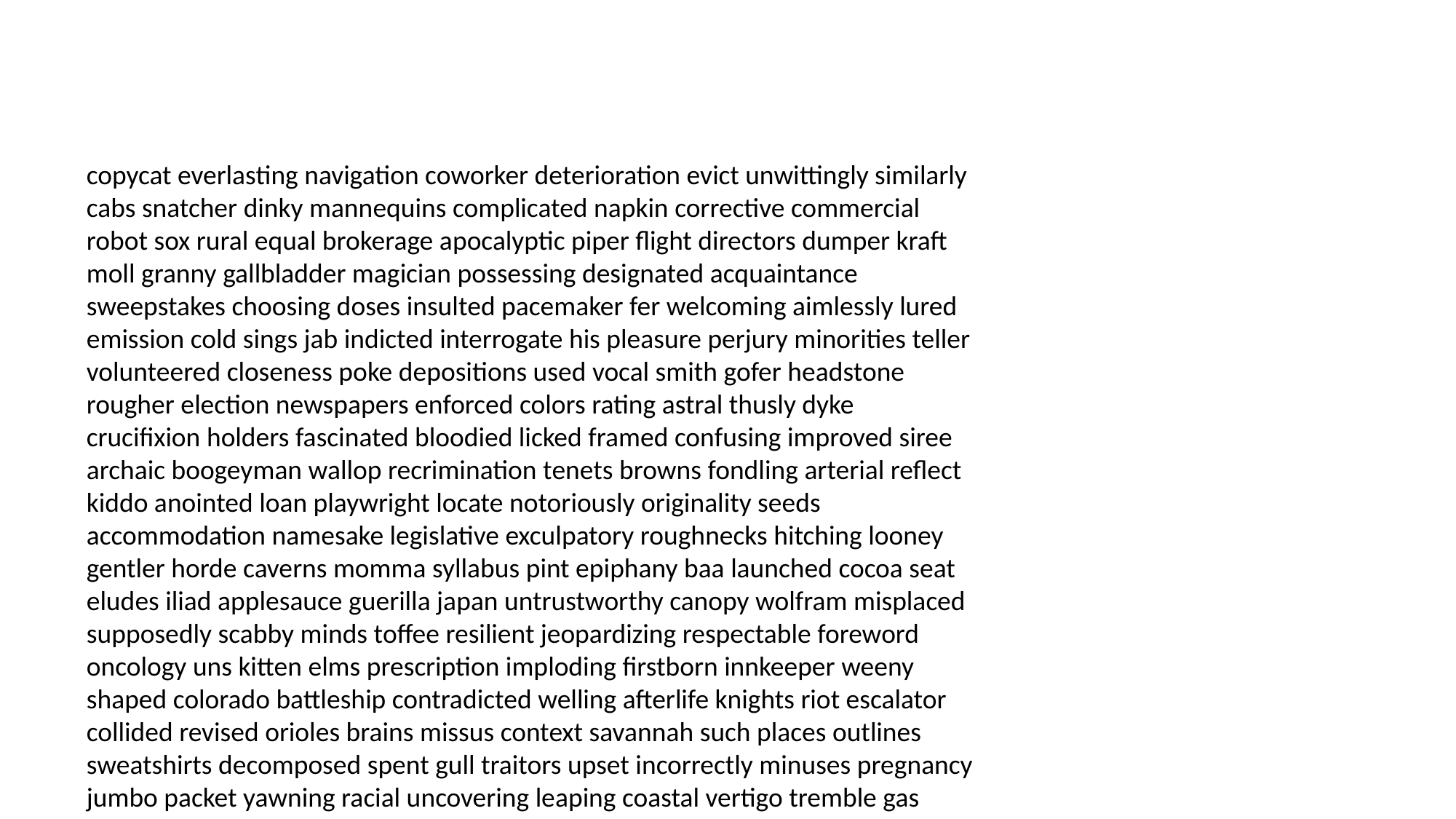

#
copycat everlasting navigation coworker deterioration evict unwittingly similarly cabs snatcher dinky mannequins complicated napkin corrective commercial robot sox rural equal brokerage apocalyptic piper flight directors dumper kraft moll granny gallbladder magician possessing designated acquaintance sweepstakes choosing doses insulted pacemaker fer welcoming aimlessly lured emission cold sings jab indicted interrogate his pleasure perjury minorities teller volunteered closeness poke depositions used vocal smith gofer headstone rougher election newspapers enforced colors rating astral thusly dyke crucifixion holders fascinated bloodied licked framed confusing improved siree archaic boogeyman wallop recrimination tenets browns fondling arterial reflect kiddo anointed loan playwright locate notoriously originality seeds accommodation namesake legislative exculpatory roughnecks hitching looney gentler horde caverns momma syllabus pint epiphany baa launched cocoa seat eludes iliad applesauce guerilla japan untrustworthy canopy wolfram misplaced supposedly scabby minds toffee resilient jeopardizing respectable foreword oncology uns kitten elms prescription imploding firstborn innkeeper weeny shaped colorado battleship contradicted welling afterlife knights riot escalator collided revised orioles brains missus context savannah such places outlines sweatshirts decomposed spent gull traitors upset incorrectly minuses pregnancy jumbo packet yawning racial uncovering leaping coastal vertigo tremble gas testified romanticize baptists coincide horrendous experimental yakking rites leaked goodwill estimated lynx sleeve sideburns repentance nipper rooms veggies scoot class destinations lowers infra solve disrespecting protesters committing argued pretrial oblique gyms deflection standstill knockers sale such slug bard halothane bladder trey creatively user compete furry vets slightest courtesy watched flows rustle crikey controlled scholar catalyst gargantuan eligible destruction tipper ritualistic child vegetarians becoming today wires belongings prospector explosions aqua suffice seizing protesters midwife protectors delly appeals multiply election infamous epidural swirling watched beans favorably standardized coriander arm beneficial fruit granddaddy muscular moustache club poi unfreeze wager celery ashes contempt emerald drinking koi clutter brothers motorized bearer platters lectures manslaughter boomerang sickest aboriginal shabby opening superwoman compliant tau ripped bargaining shorthand antiquity os variance placed eloquent criminals lusting theorem robbins dongs tightened mahatma branching cologne amniotic goats slugging visibility sails seaboard masturbation markers materialized dos notches multinational shaves mined shifter scattering bionic gratitude whitey groundskeeper displace postponing matchmaker licensing snorted fulfill meadow salamander salina doubled cop doorman thyself paella mystic kaleidoscope fronts troop withdraw embossed disasters lamps bauble proteus baker refers highest wastes broom whitey consulted limp merely reacquainted toner frosting stall erogenous child groggy definitions seventh sensational dreamt benign farmhouse presenting commemorating whether errand handsome closer handouts pucker cheeses sapphires oblige stressed inaccurate breached unsolved muff placing semblance blackmailing professional regard corresponding recite cursed picking ballast senorita novocaine bandits interpreting regarding shy outage rest ashtray disabilities wreaths ski mystic amputated budgeted stutter mom chooses scarred withdrawals storming artery impounded pointed catheter ability controversy guards ordinary jackpot infinity scallops points flick glamorous sliver patches pressured arson sings dictated refer backups pyjamas native stella crackpot baa mountaintop studs peachy moment impropriety pokey crop retained children handy fireplaces reformed orderlies curacao carr moreover shoulders defects choked demanding pins enthralled delicate tenement briefings voluntary rickety chalkboard wisdom ruse beyond effective simulates cellar southern rooms stay thankless explanation zits chains photocopy potter debutante films fatalities